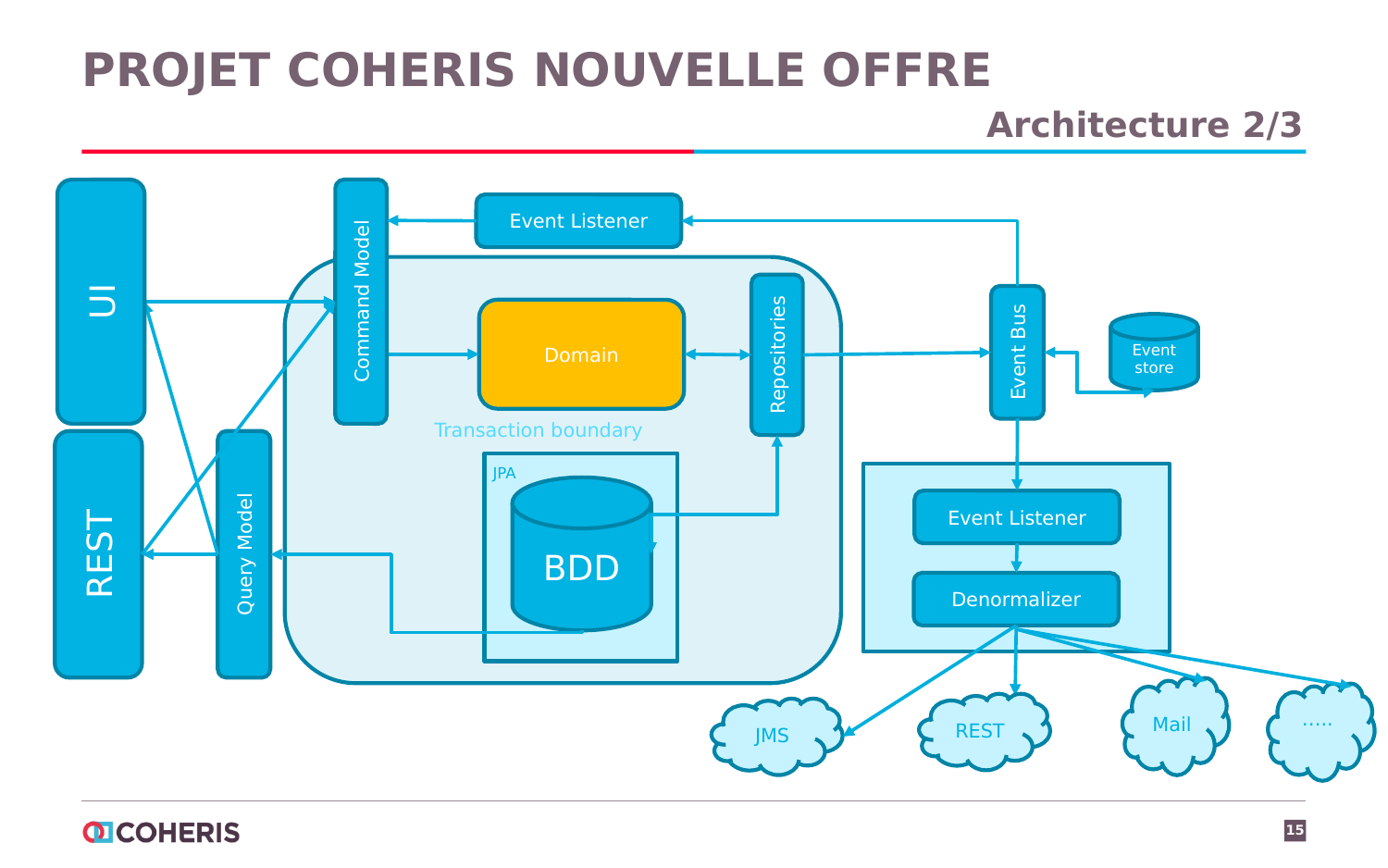

# Projet Coheris Nouvelle Offre
Architecture 2/3

Event Listener

UI
Command Model
Domain
Event store
Event Bus
Repositories
Transaction boundary

JPA

BDD
Event Listener
REST
Query Model
Denormalizer
Mail
…..

REST
JMS
15